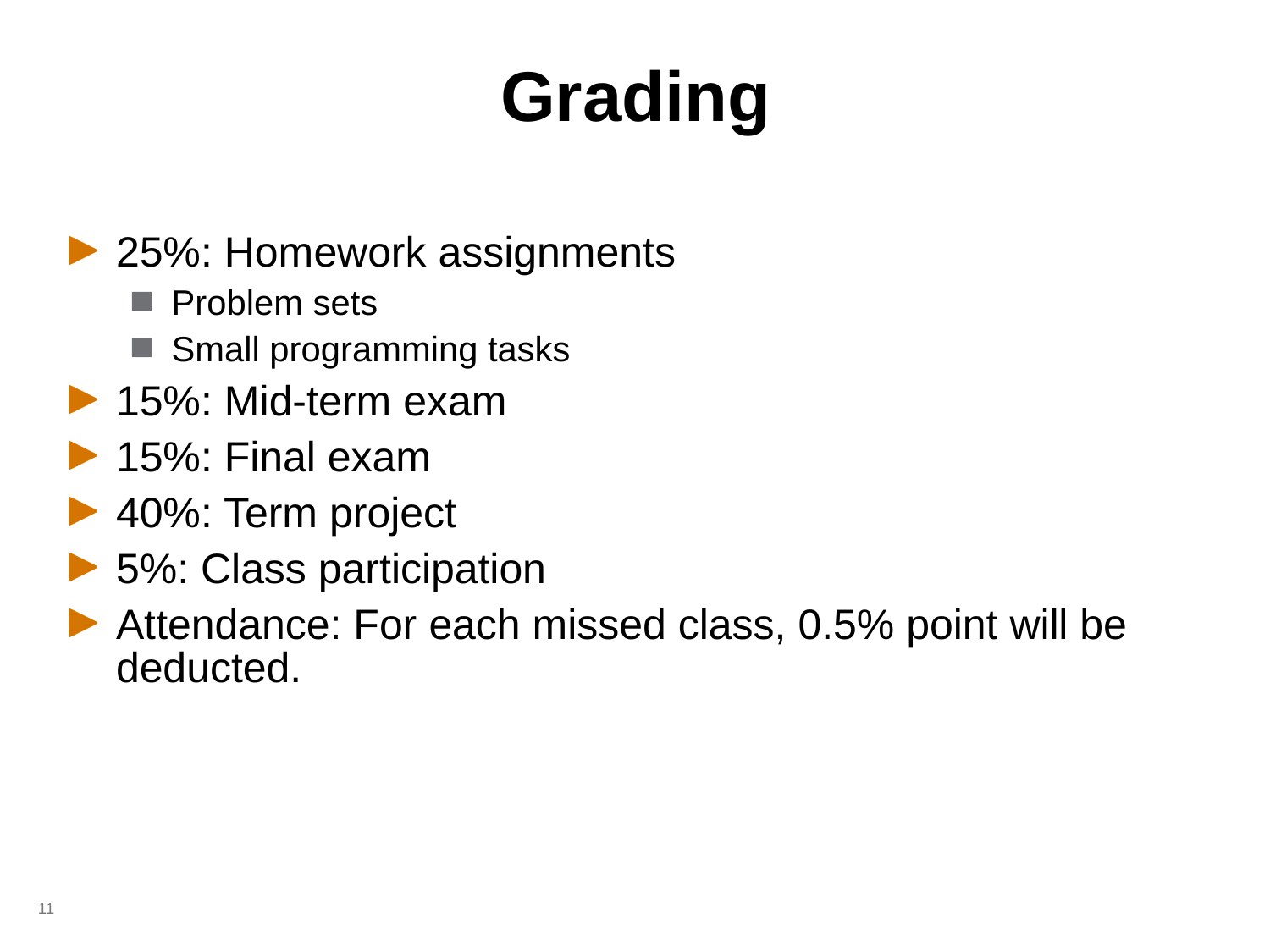

# Grading
25%: Homework assignments
Problem sets
Small programming tasks
15%: Mid-term exam
15%: Final exam
40%: Term project
5%: Class participation
Attendance: For each missed class, 0.5% point will be deducted.
11